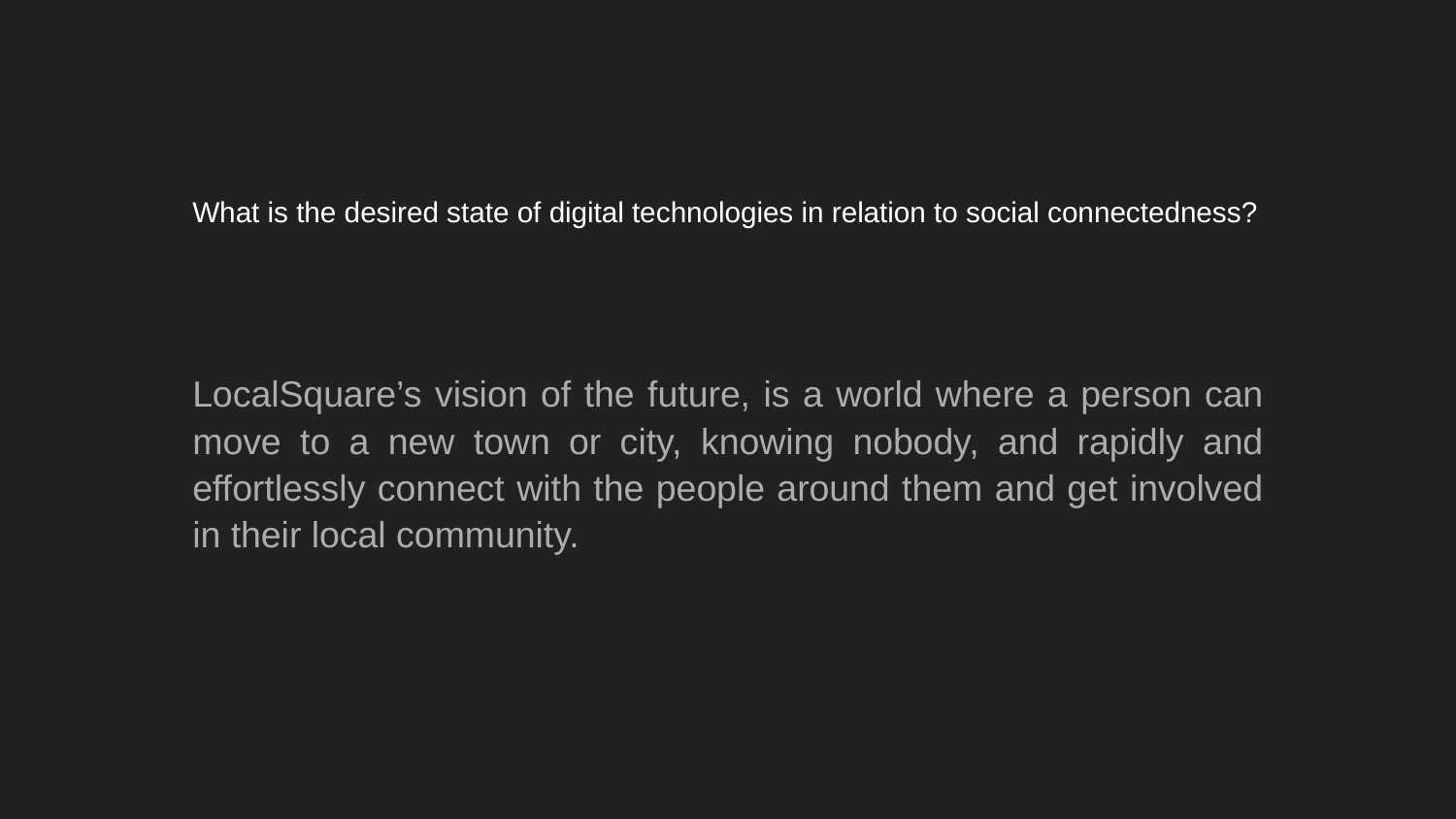

# What is the desired state of digital technologies in relation to social connectedness?
LocalSquare’s vision of the future, is a world where a person can move to a new town or city, knowing nobody, and rapidly and effortlessly connect with the people around them and get involved in their local community.